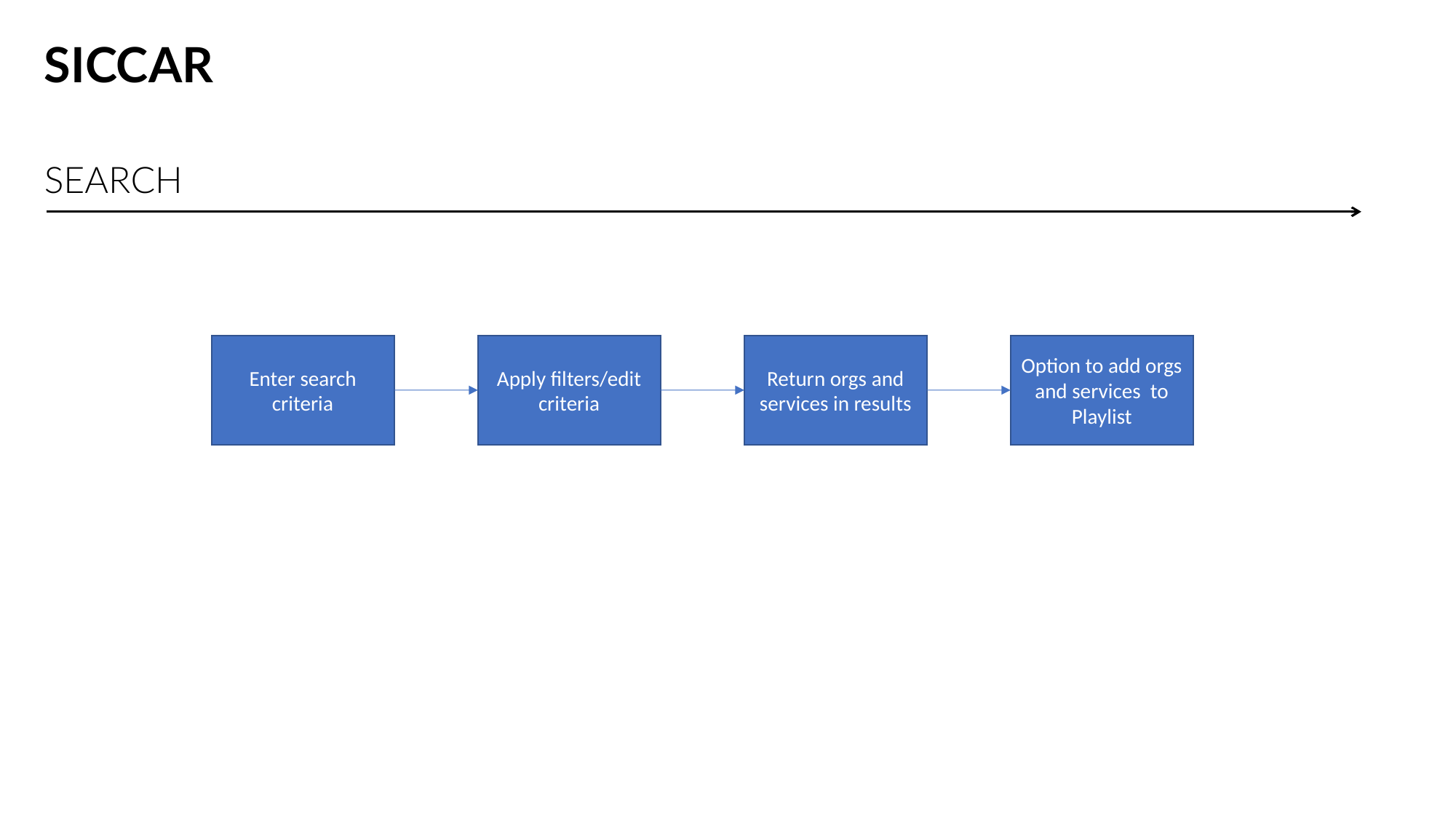

SICCAR
SEARCH
Enter search criteria
Return orgs and services in results
Apply filters/edit criteria
Option to add orgs and services  to Playlist